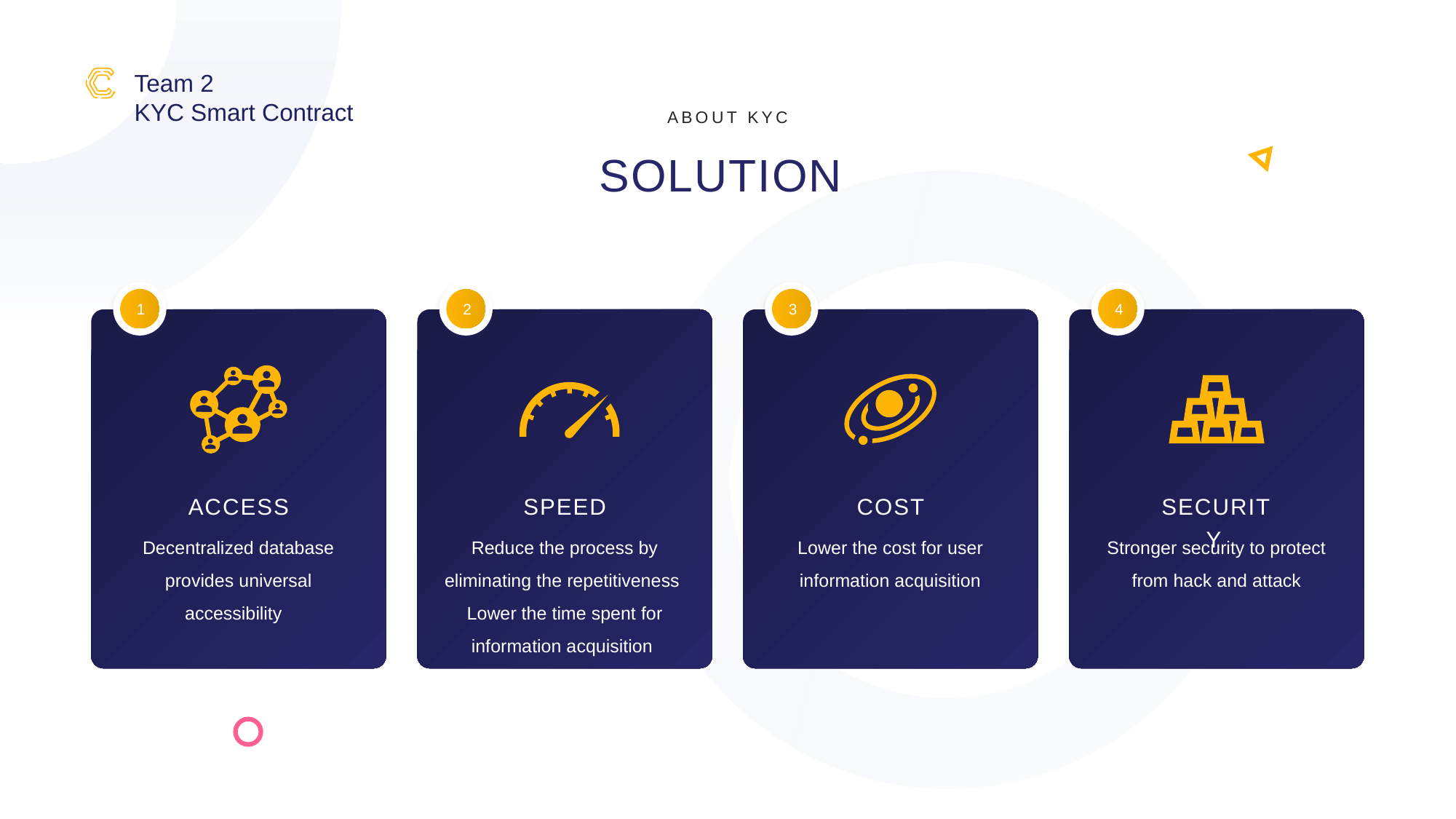

Team 2
KYC Smart Contract

ABOUT KYC
SOLUTION

1
2
3
4

ACCESS
SPEED
COST
SECURITY
Decentralized database provides universal accessibility
Reduce the process by eliminating the repetitiveness
Lower the time spent for information acquisition
Lower the cost for user information acquisition
Stronger security to protect from hack and attack